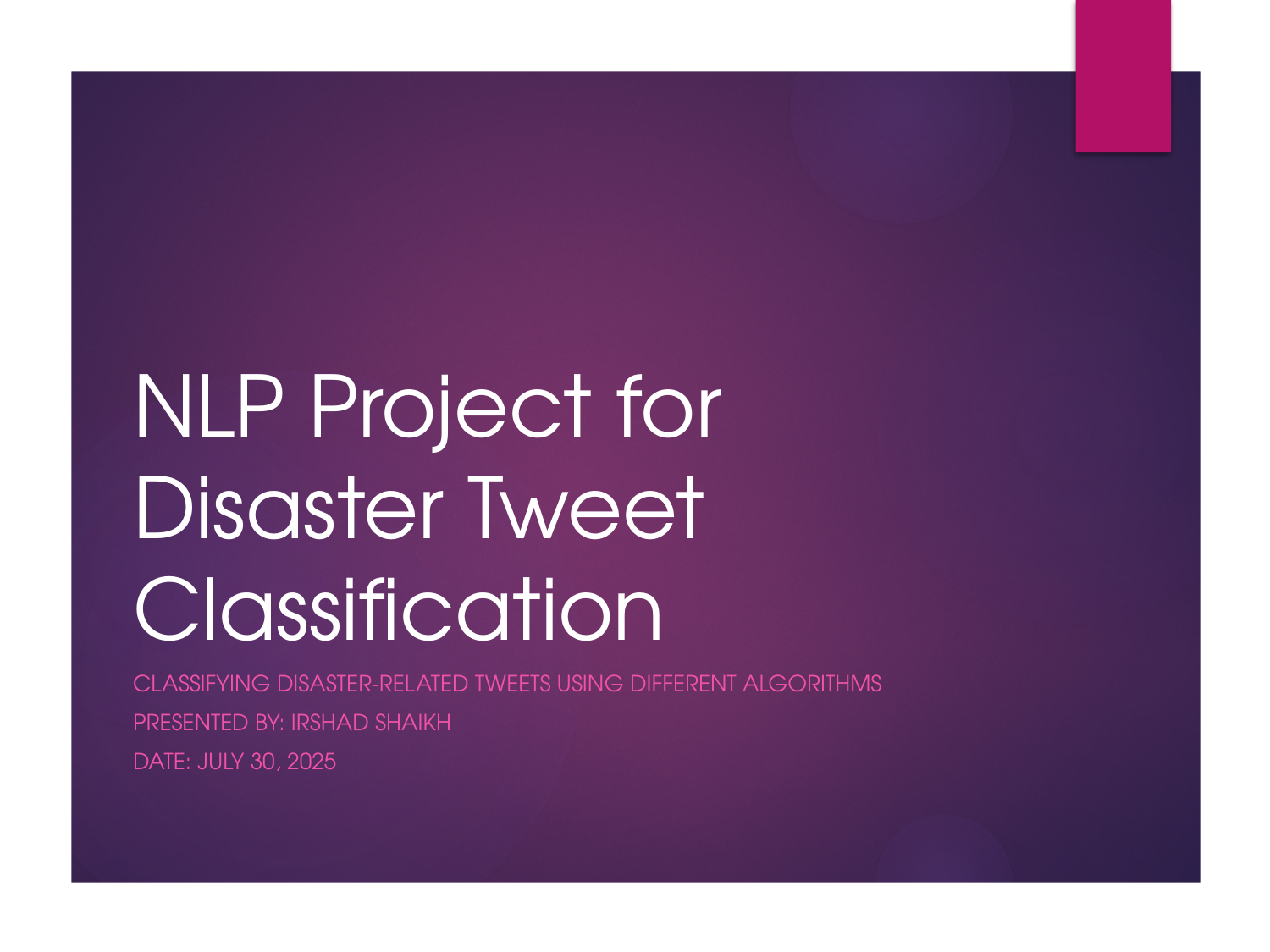

# NLP Project for Disaster Tweet Classification
Classifying Disaster-Related Tweets Using Different Algorithms
Presented by: Irshad Shaikh
Date: July 30, 2025